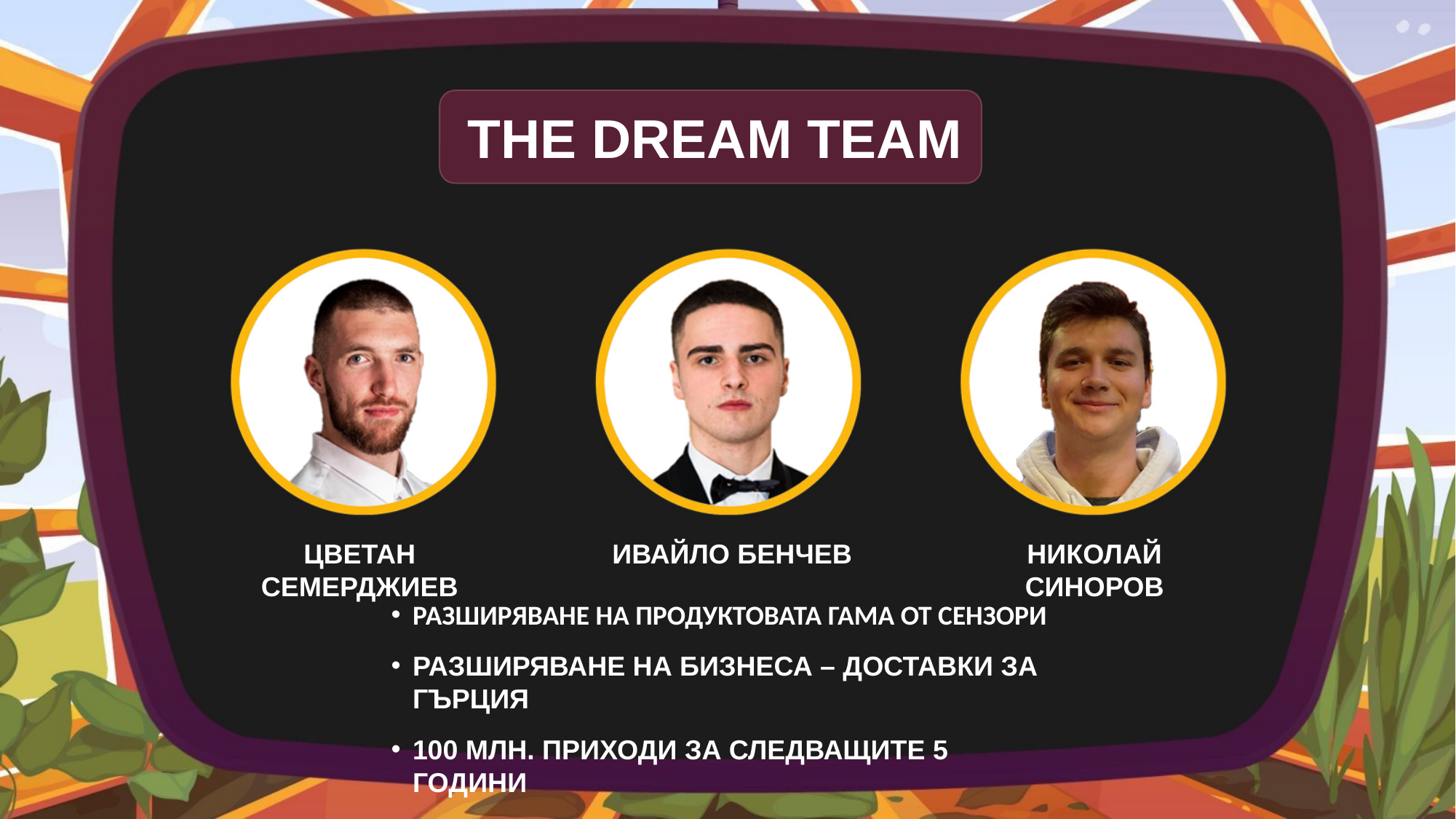

THE DREAM TEAM
ЦВЕТАН СЕМЕРДЖИЕВ
ИВАЙЛО БЕНЧЕВ
НИКОЛАЙ СИНОРОВ
РАЗШИРЯВАНЕ НА ПРОДУКТОВАТА ГАМА ОТ СЕНЗОРИ
РАЗШИРЯВАНЕ НА БИЗНЕСА – ДОСТАВКИ ЗА ГЪРЦИЯ
100 МЛН. ПРИХОДИ ЗА СЛЕДВАЩИТЕ 5 ГОДИНИ